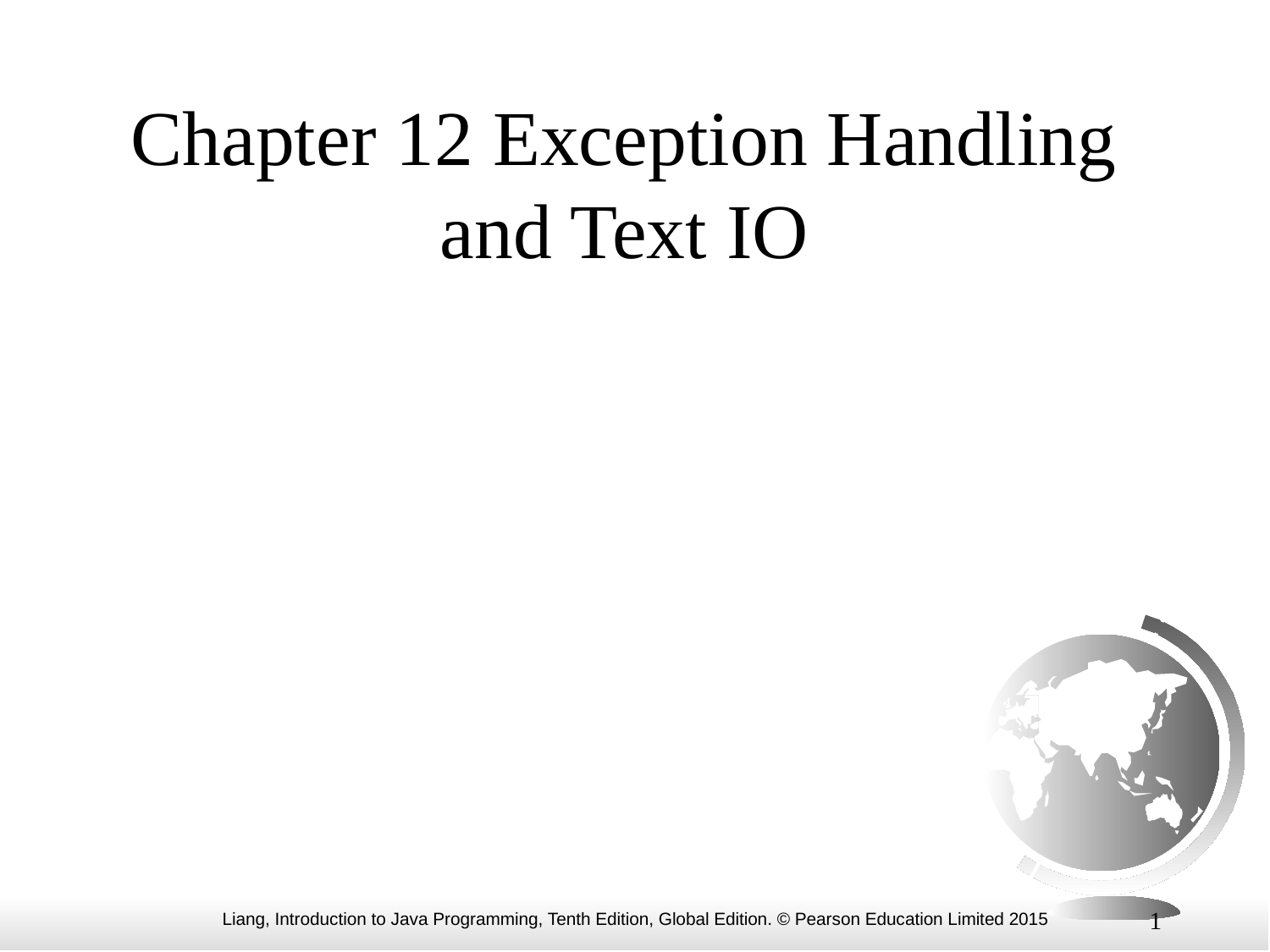

# Chapter 12 Exception Handling and Text IO

1